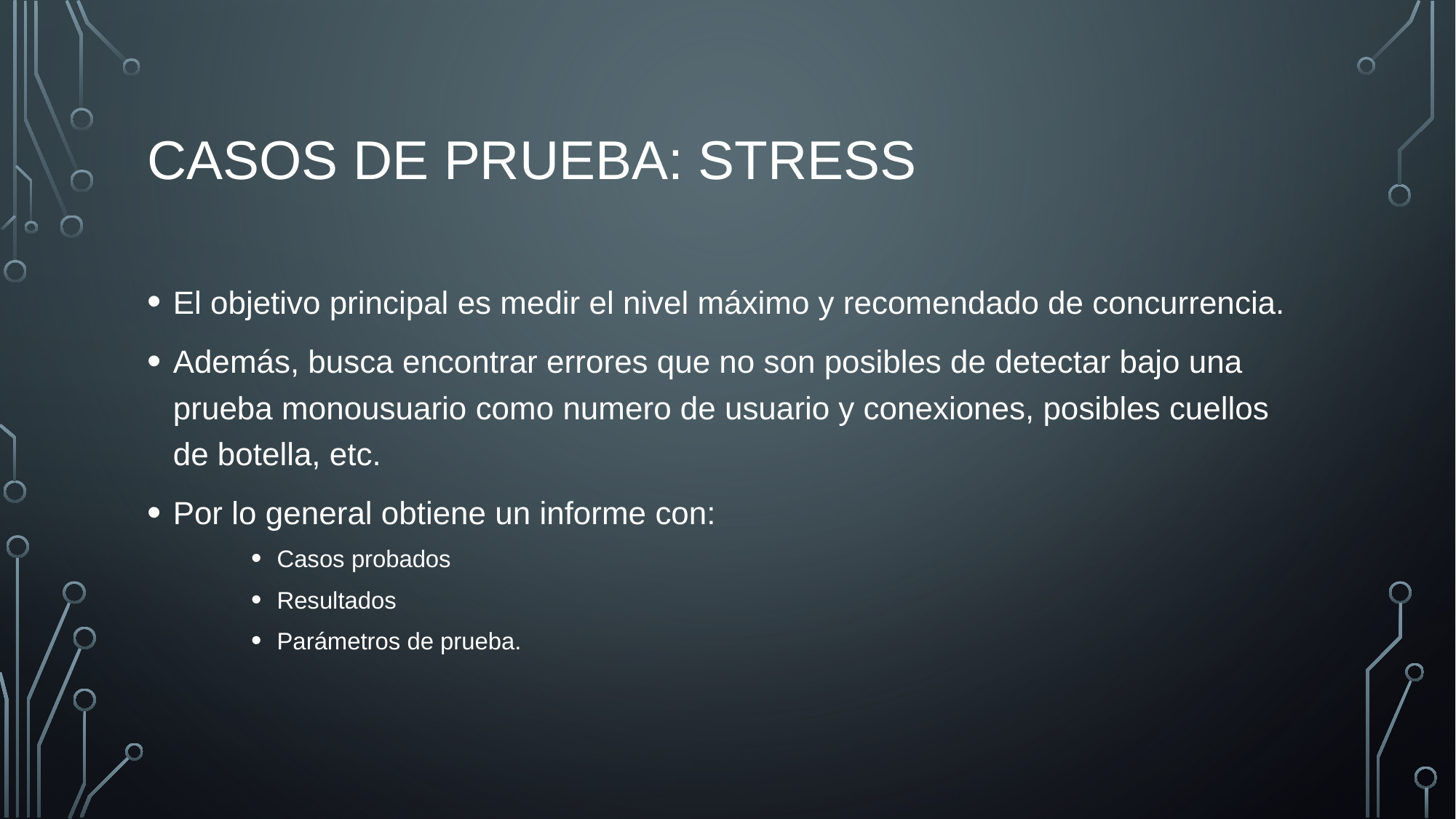

# Casos de prueba: stress
El objetivo principal es medir el nivel máximo y recomendado de concurrencia.
Además, busca encontrar errores que no son posibles de detectar bajo una prueba monousuario como numero de usuario y conexiones, posibles cuellos de botella, etc.
Por lo general obtiene un informe con:
Casos probados
Resultados
Parámetros de prueba.